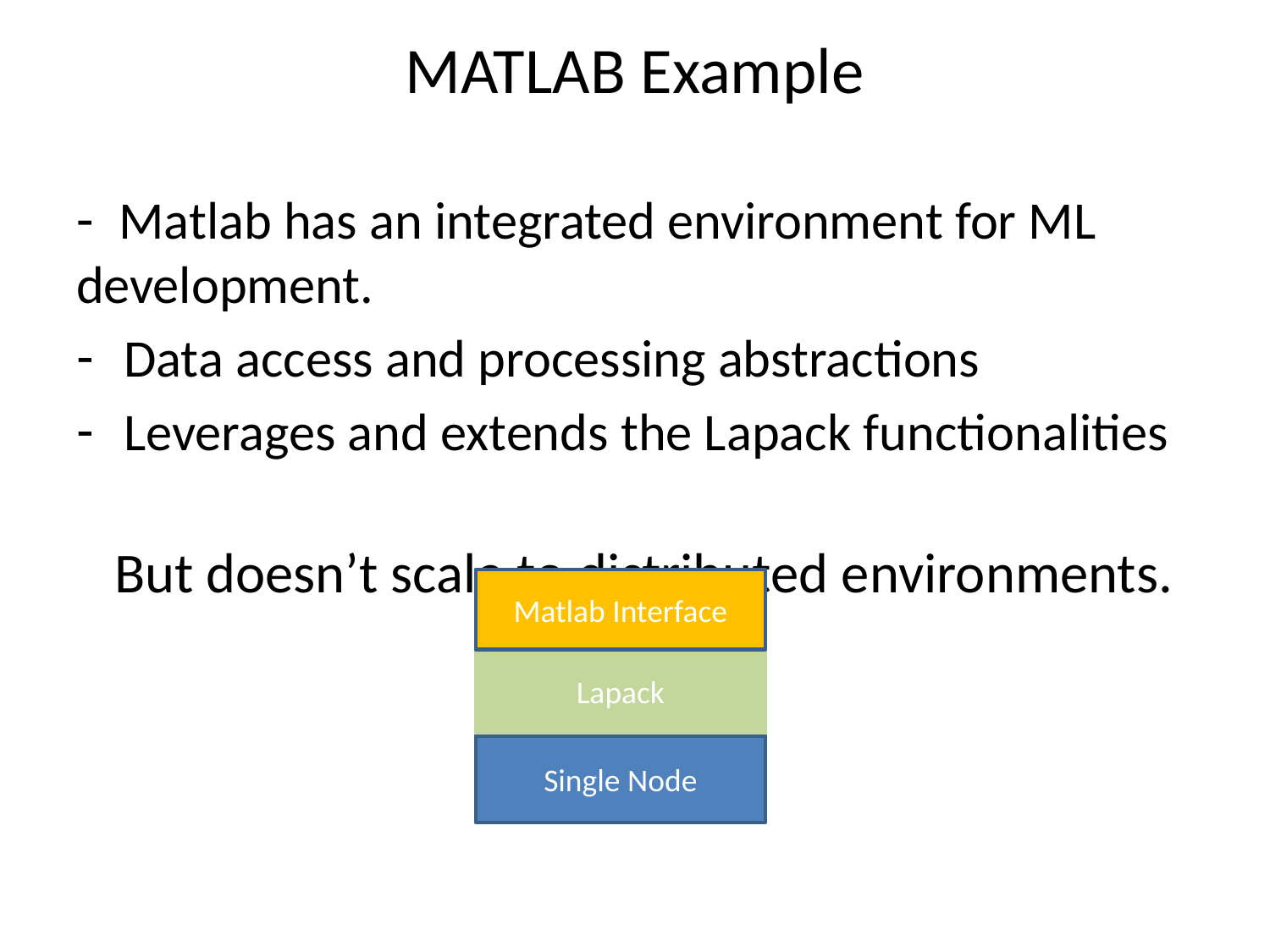

# MATLAB Example
-  Matlab has an integrated environment for ML  development.
Data access and processing abstractions
Leverages and extends the Lapack functionalities
   But doesn’t scale to distributed environments.

Matlab Interface
Lapack
Single Node